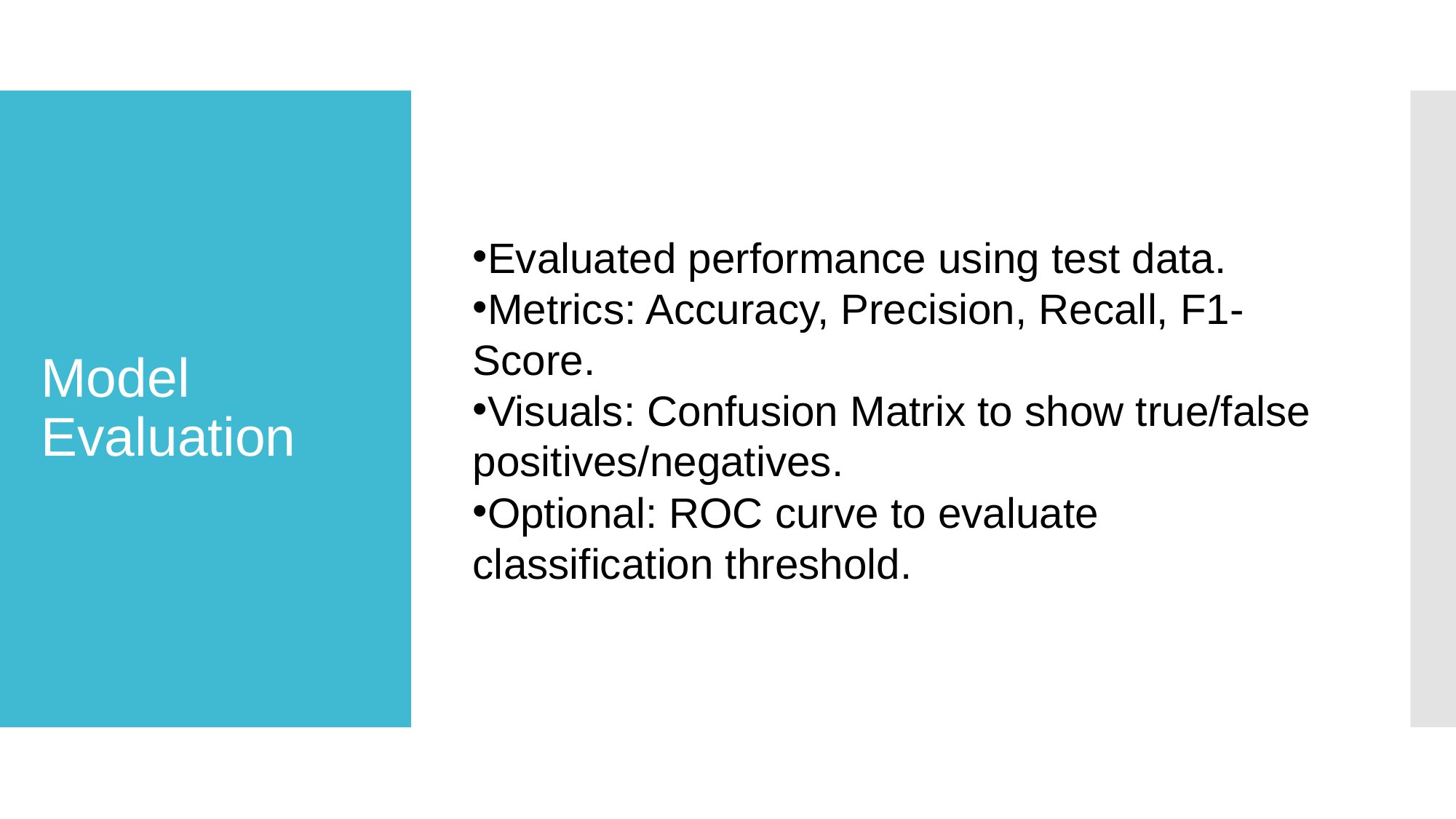

# Model Evaluation
Evaluated performance using test data.
Metrics: Accuracy, Precision, Recall, F1-Score.
Visuals: Confusion Matrix to show true/false positives/negatives.
Optional: ROC curve to evaluate classification threshold.